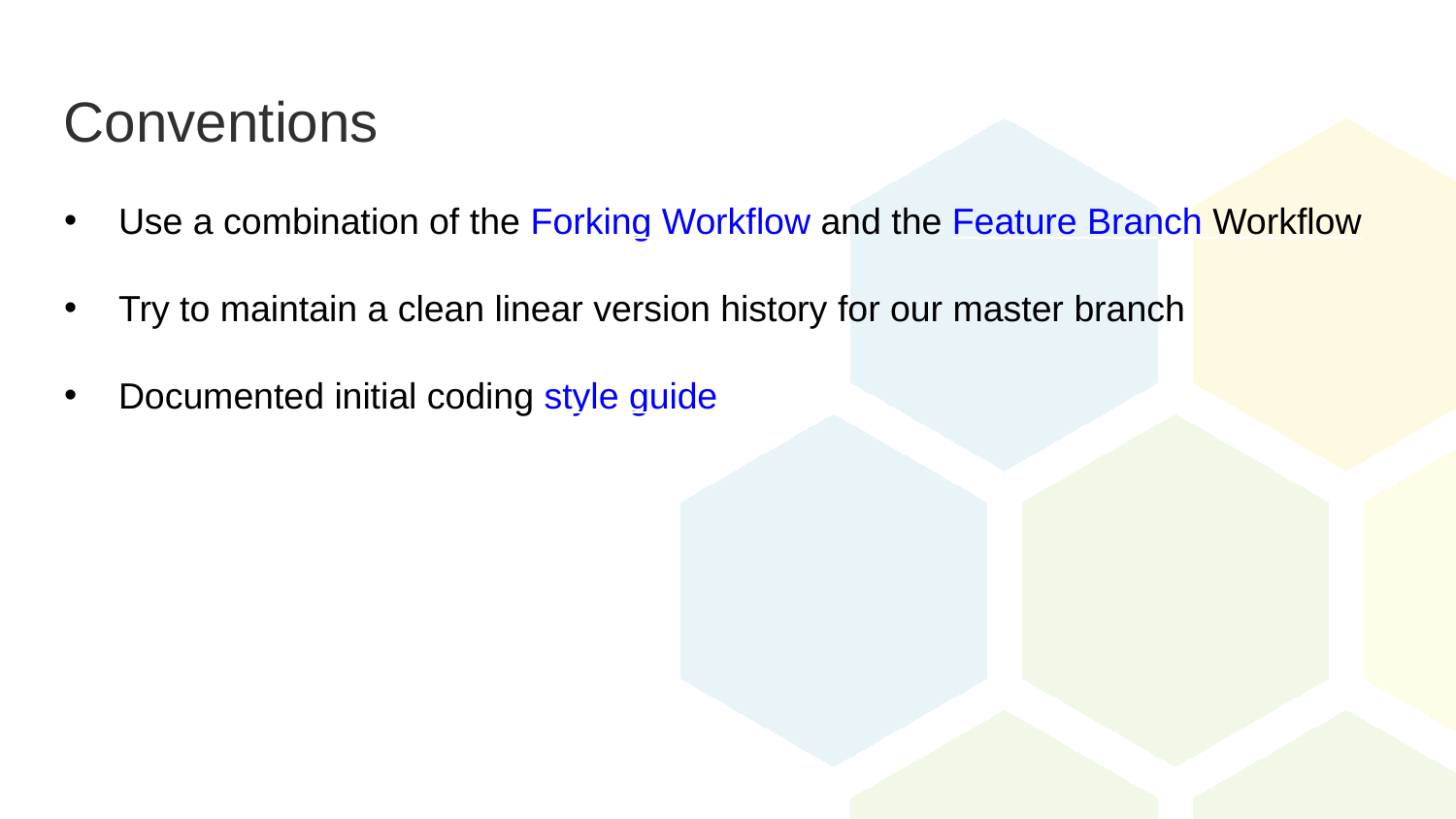

Conventions
Use a combination of the Forking Workflow and the Feature Branch Workflow

Try to maintain a clean linear version history for our master branch

Documented initial coding style guide